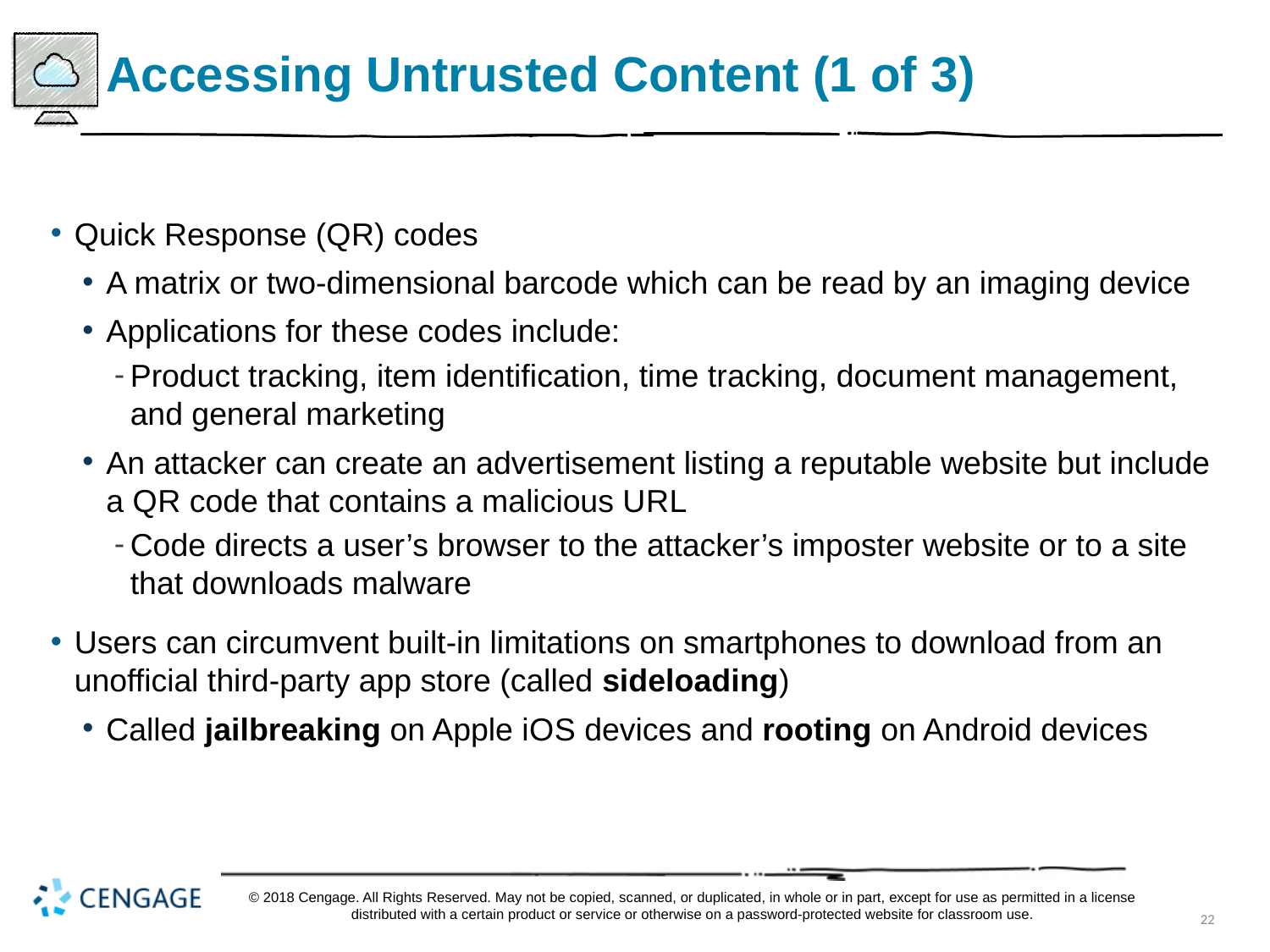

# Accessing Untrusted Content (1 of 3)
Quick Response (Q R) codes
A matrix or two-dimensional barcode which can be read by an imaging device
Applications for these codes include:
Product tracking, item identification, time tracking, document management, and general marketing
An attacker can create an advertisement listing a reputable website but include a Q R code that contains a malicious U R L
Code directs a user’s browser to the attacker’s imposter website or to a site that downloads malware
Users can circumvent built-in limitations on smartphones to download from an unofficial third-party app store (called sideloading)
Called jailbreaking on Apple i O S devices and rooting on Android devices
© 2018 Cengage. All Rights Reserved. May not be copied, scanned, or duplicated, in whole or in part, except for use as permitted in a license distributed with a certain product or service or otherwise on a password-protected website for classroom use.